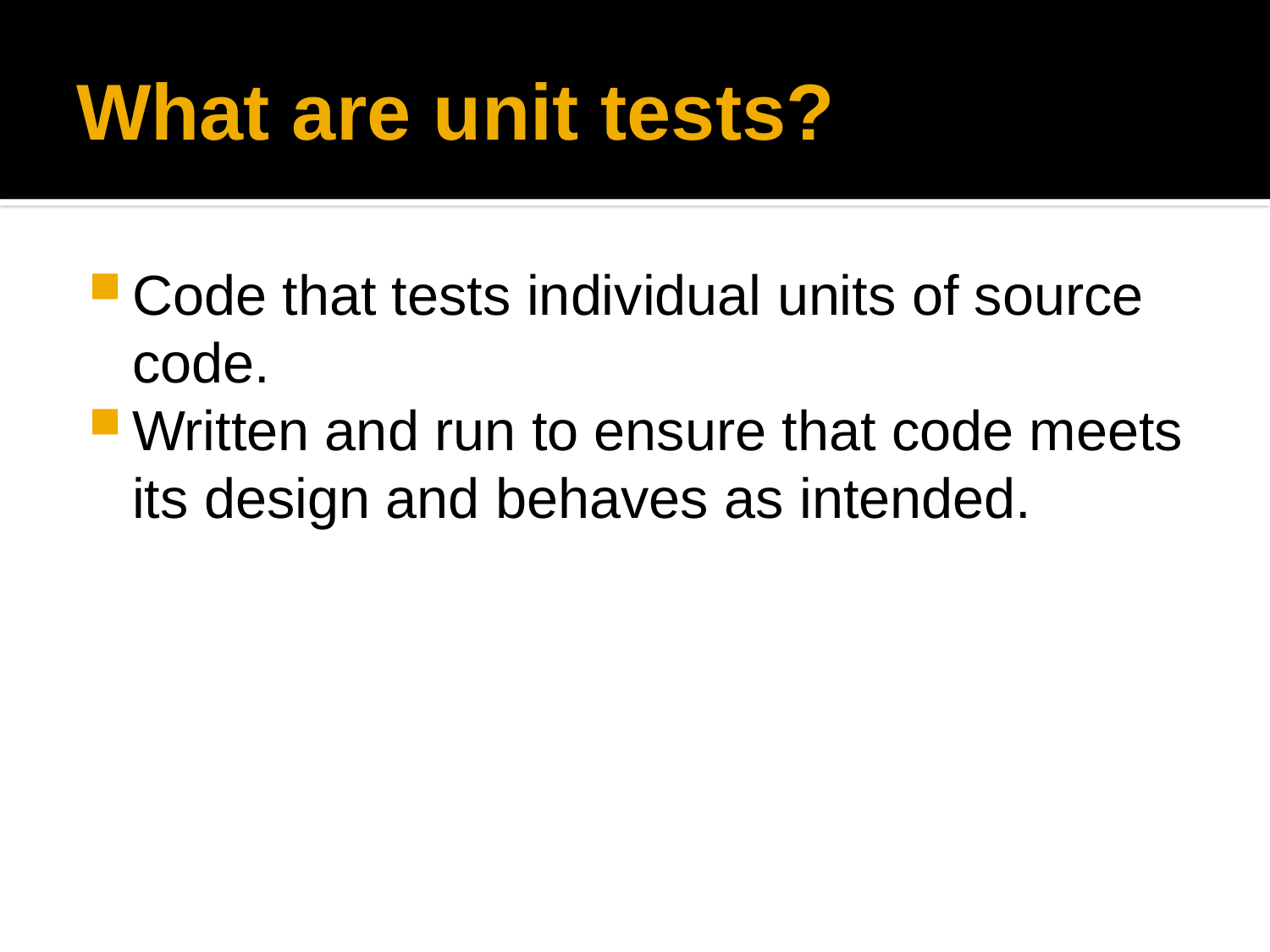

# What are unit tests?
Code that tests individual units of source code.
Written and run to ensure that code meets its design and behaves as intended.